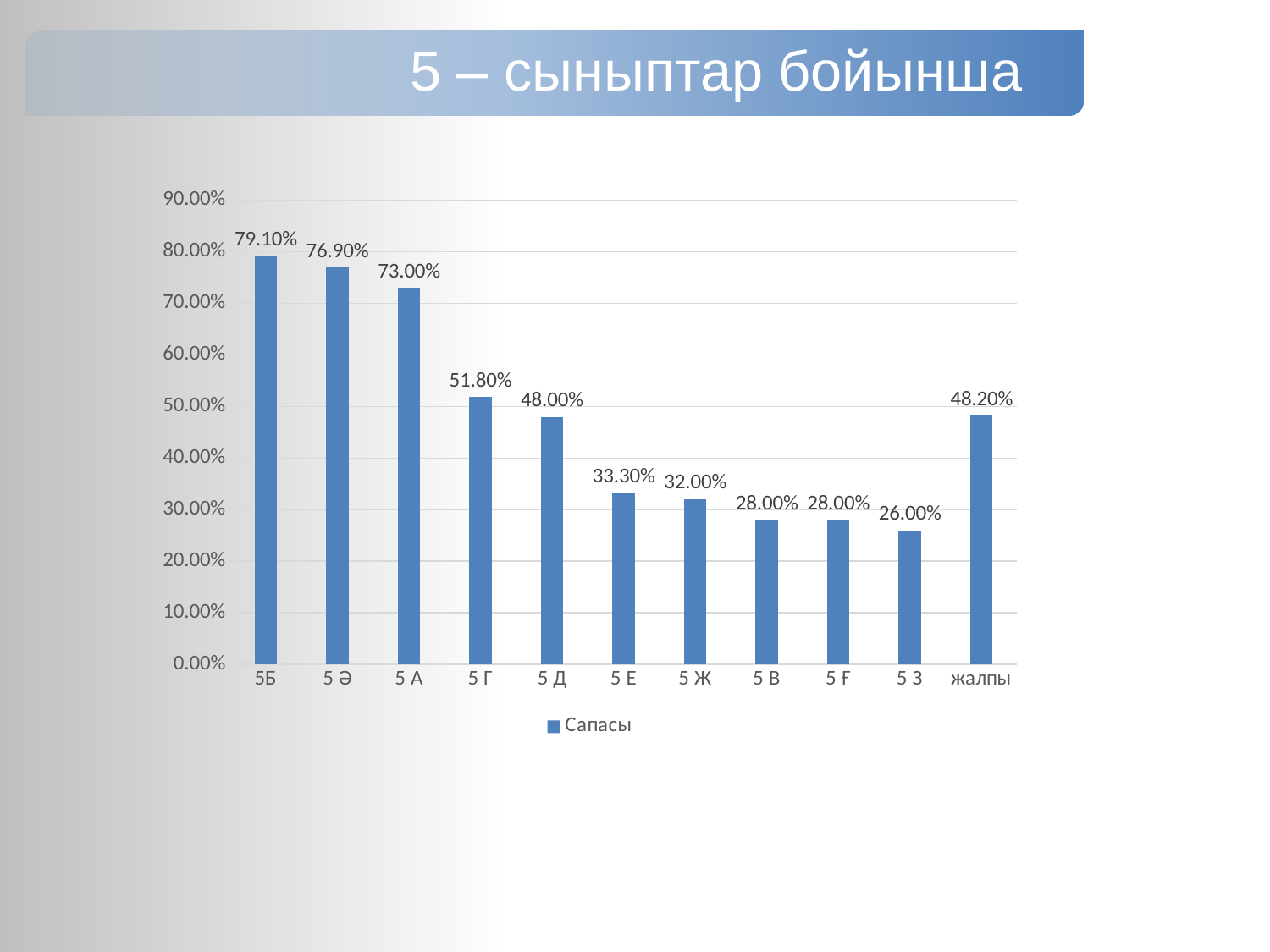

5 – сыныптар бойынша

### Chart

| Category | Сапасы |
|---|---|
| 5Б | 0.791 |
| 5 Ә | 0.769 |
| 5 А | 0.73 |
| 5 Г | 0.518 |
| 5 Д | 0.48 |
| 5 Е | 0.333 |
| 5 Ж | 0.32 |
| 5 В | 0.28 |
| 5 Ғ | 0.28 |
| 5 З | 0.26 |
| жалпы | 0.482 |